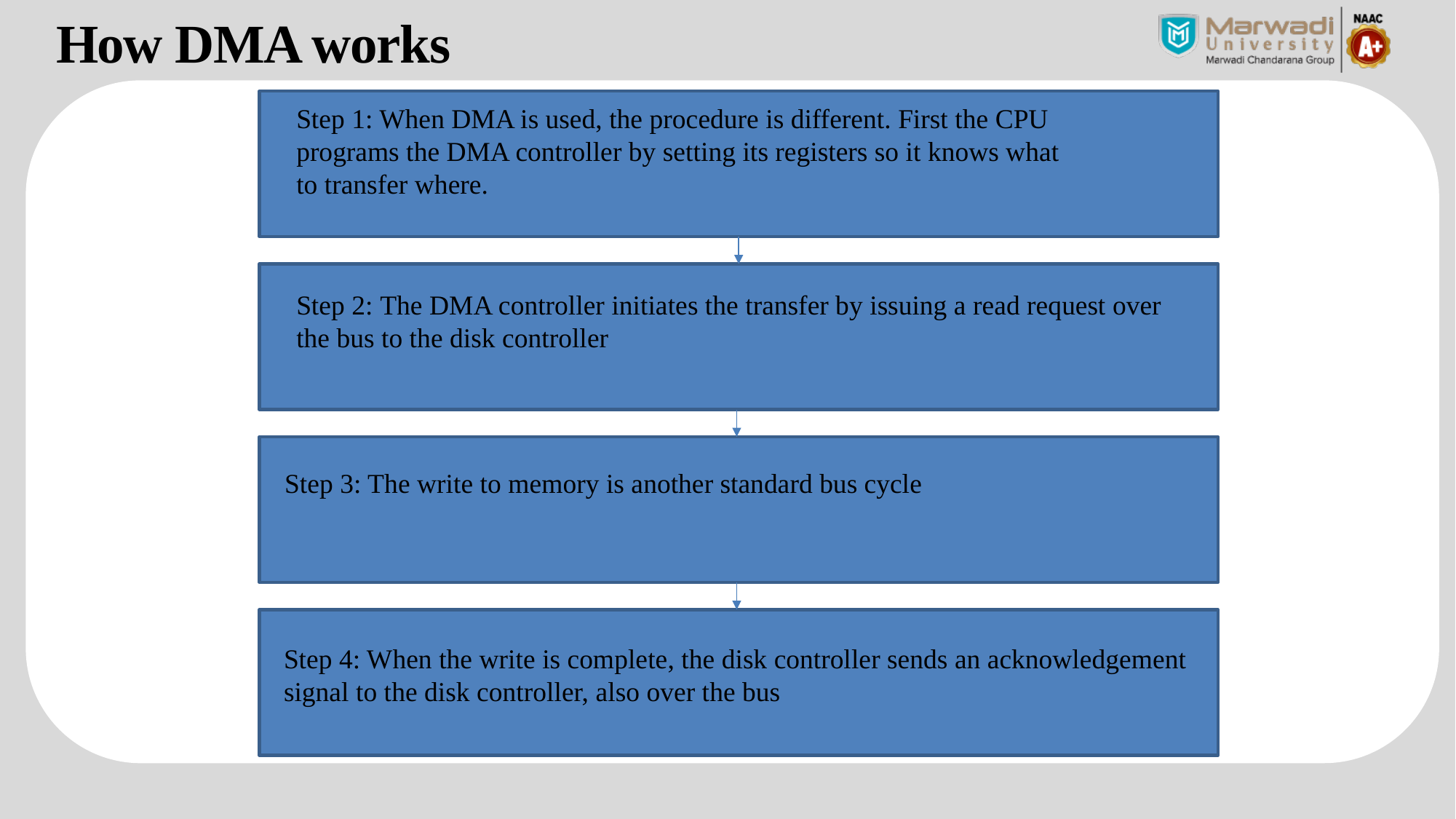

How DMA works

Step 1: When DMA is used, the procedure is different. First the CPU programs the DMA controller by setting its registers so it knows what to transfer where.

Step 2: The DMA controller initiates the transfer by issuing a read request over the bus to the disk controller

Step 3: The write to memory is another standard bus cycle

Step 4: When the write is complete, the disk controller sends an acknowledgement signal to the disk controller, also over the bus